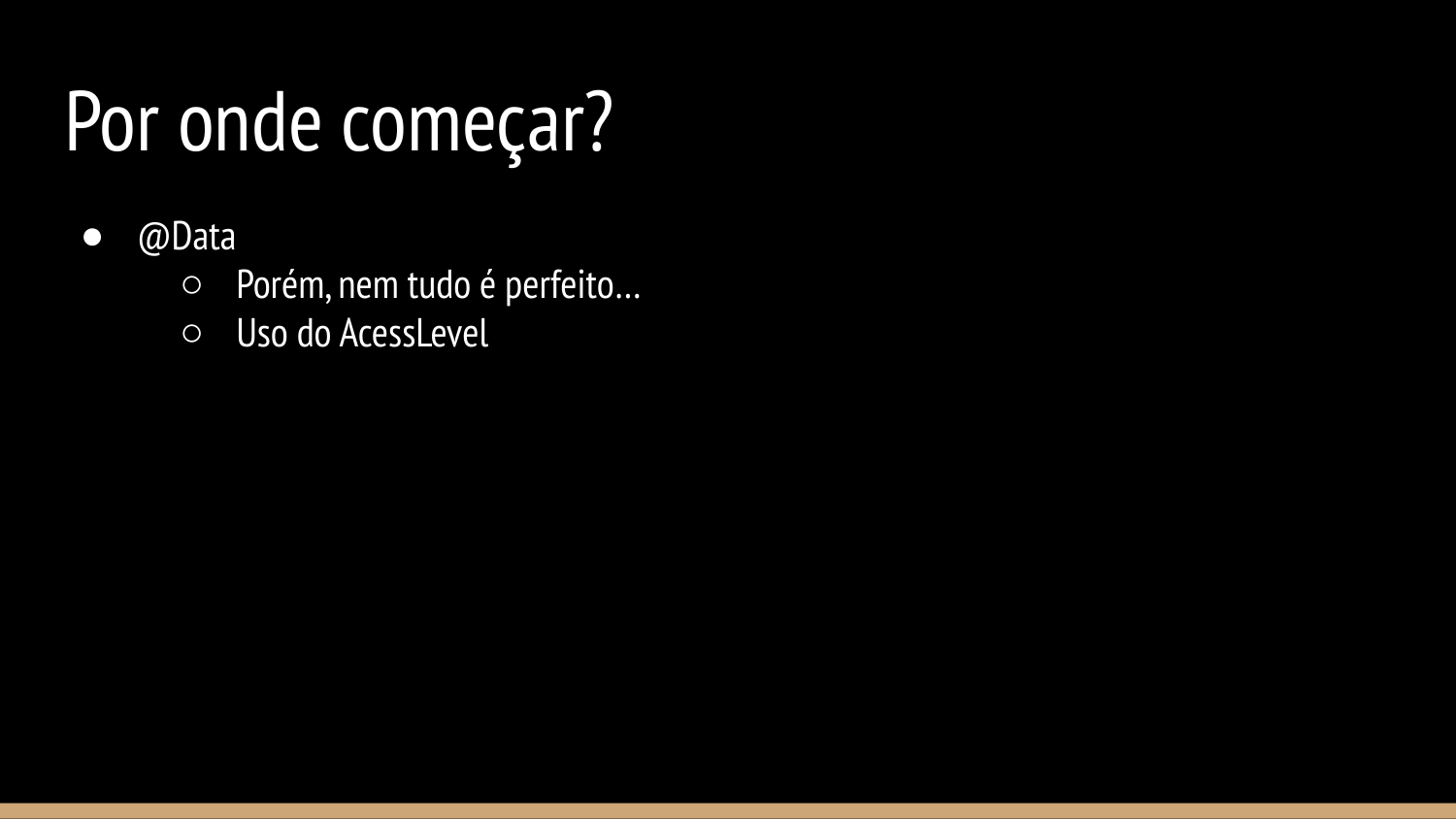

# Por onde começar?
@Data
Porém, nem tudo é perfeito…
Uso do AcessLevel